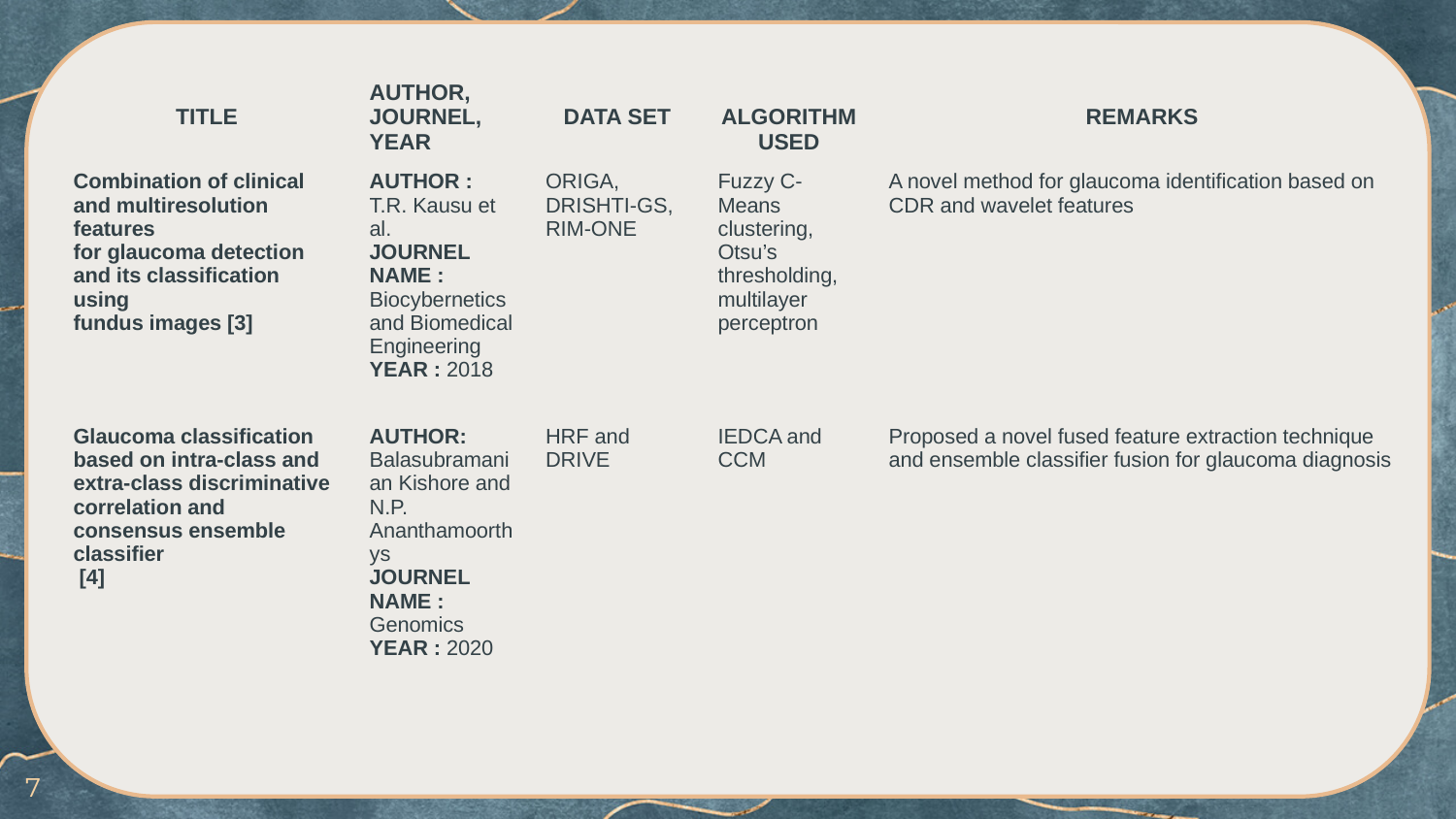

| TITLE | AUTHOR, JOURNEL, YEAR | DATA SET | ALGORITHM USED | REMARKS |
| --- | --- | --- | --- | --- |
| Combination of clinical and multiresolution features for glaucoma detection and its classification using fundus images [3] | AUTHOR : T.R. Kausu et al. JOURNEL NAME : Biocybernetics and Biomedical Engineering YEAR : 2018 | ORIGA, DRISHTI-GS, RIM-ONE | Fuzzy C-Means clustering, Otsu’s thresholding, multilayer perceptron | A novel method for glaucoma identification based on CDR and wavelet features |
| Glaucoma classification based on intra-class and extra-class discriminative correlation and consensus ensemble classifier [4] | AUTHOR: Balasubramanian Kishore and N.P. Ananthamoorthys JOURNEL NAME : Genomics YEAR : 2020 | HRF and DRIVE | IEDCA and CCM | Proposed a novel fused feature extraction technique and ensemble classifier fusion for glaucoma diagnosis |
# IN TWO OR THREE COLUMNS
Yellow
Is the color of gold, butter and ripe lemons. In the spectrum of visible light, yellow is found between green and orange.
Blue
Is the colour of the clear sky and the deep sea. It is located between violet and green on the optical spectrum.
Red
Is the color of blood, and because of this it has historically been associated with sacrifice, danger and courage.

7